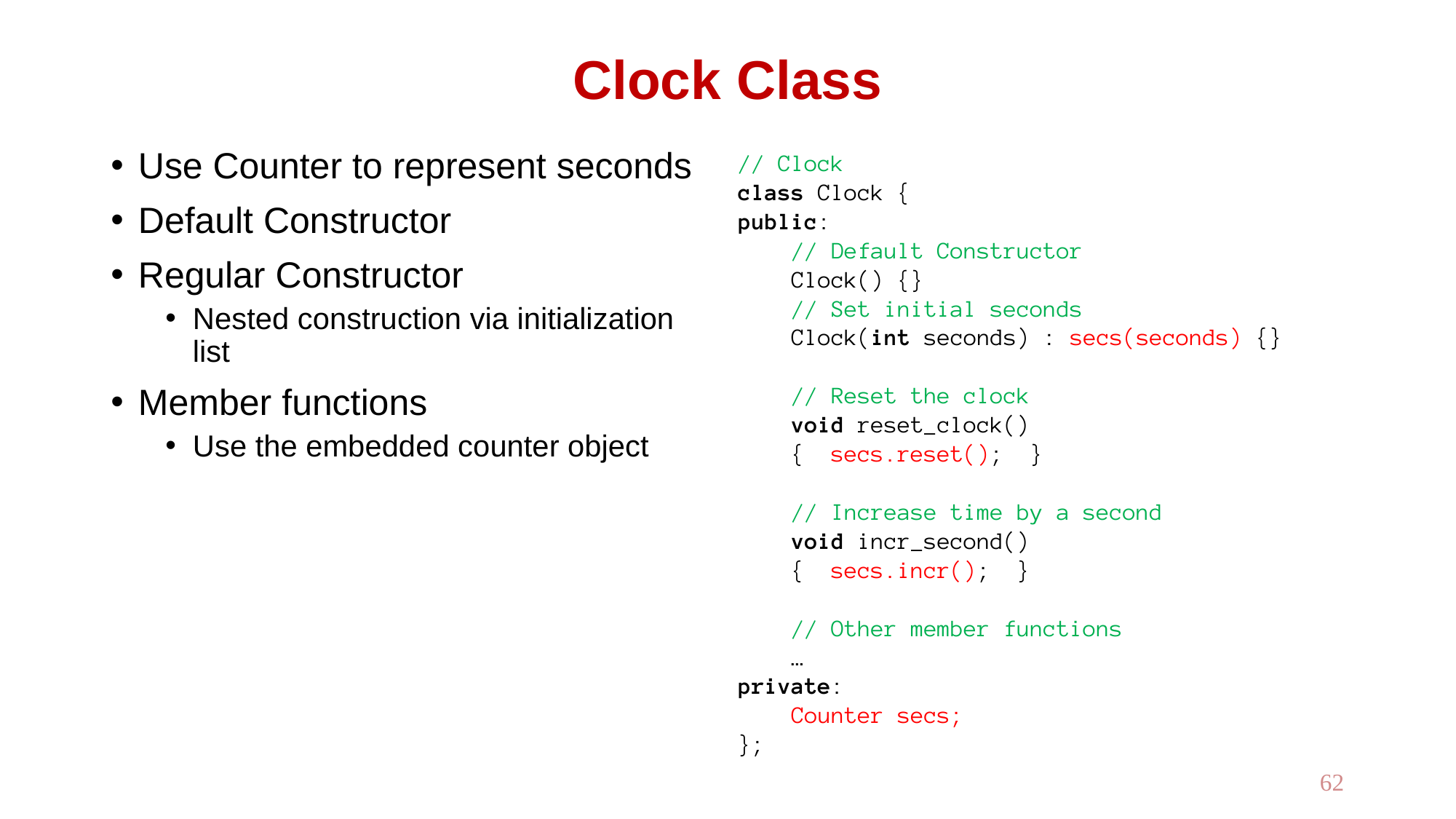

# Clock Class
Use Counter to represent seconds
Default Constructor
Regular Constructor
Nested construction via initialization list
Member functions
Use the embedded counter object
// Clock
class Clock {
public:
    // Default Constructor
    Clock() {}
    // Set initial seconds
    Clock(int seconds) : secs(seconds) {}

    // Reset the clock
    void reset_clock()
    {  secs.reset();  }

    // Increase time by a second
    void incr_second()
    {  secs.incr();  }

    // Other member functions
    …
private:
    Counter secs;
};

62